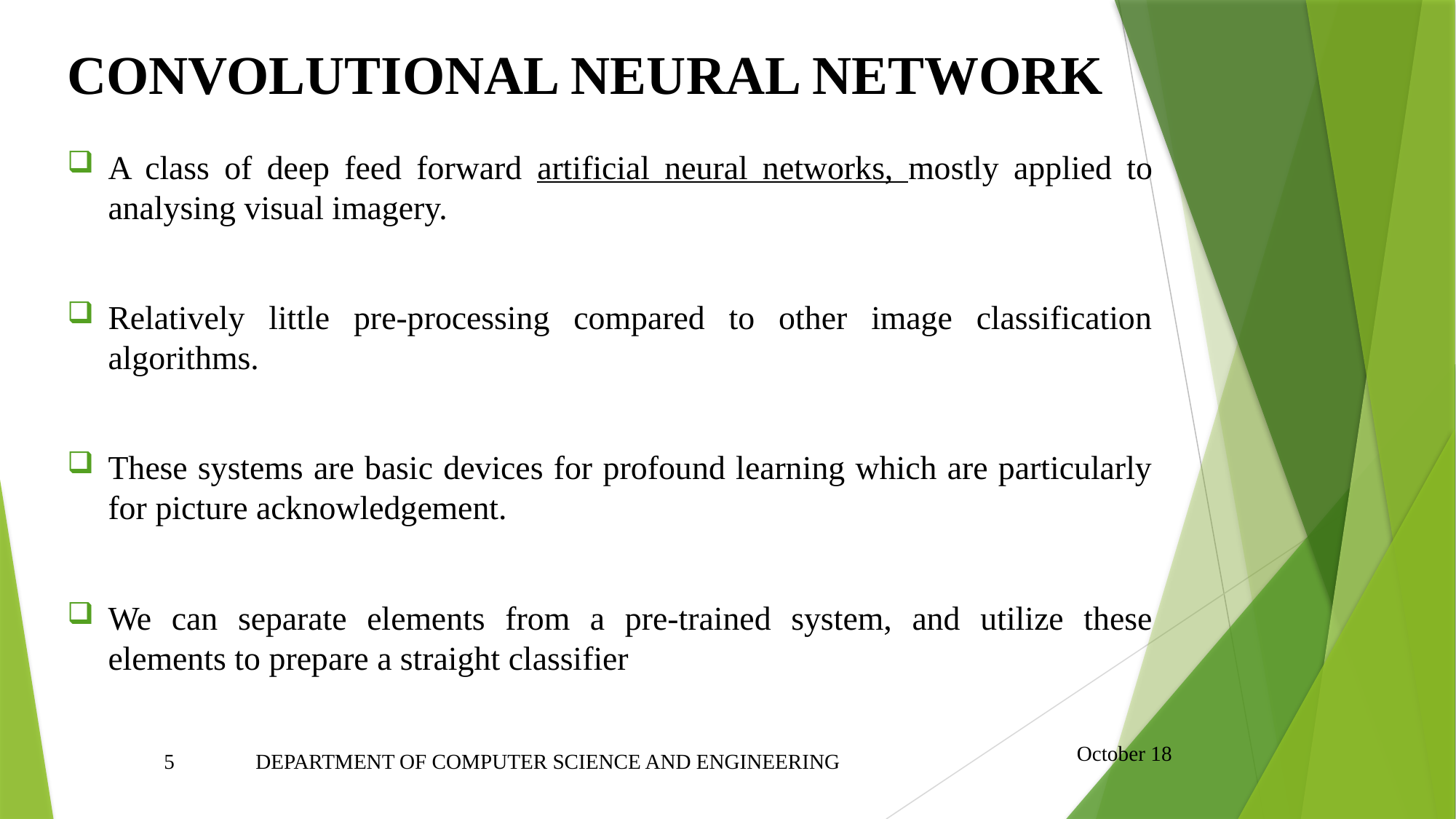

# CONVOLUTIONAL NEURAL NETWORK
A class of deep feed forward artificial neural networks, mostly applied to analysing visual imagery.

Relatively little pre-processing compared to other image classification algorithms.

These systems are basic devices for profound learning which are particularly for picture acknowledgement.

We can separate elements from a pre-trained system, and utilize these elements to prepare a straight classifier

5
DEPARTMENT OF COMPUTER SCIENCE AND ENGINEERING
October 18